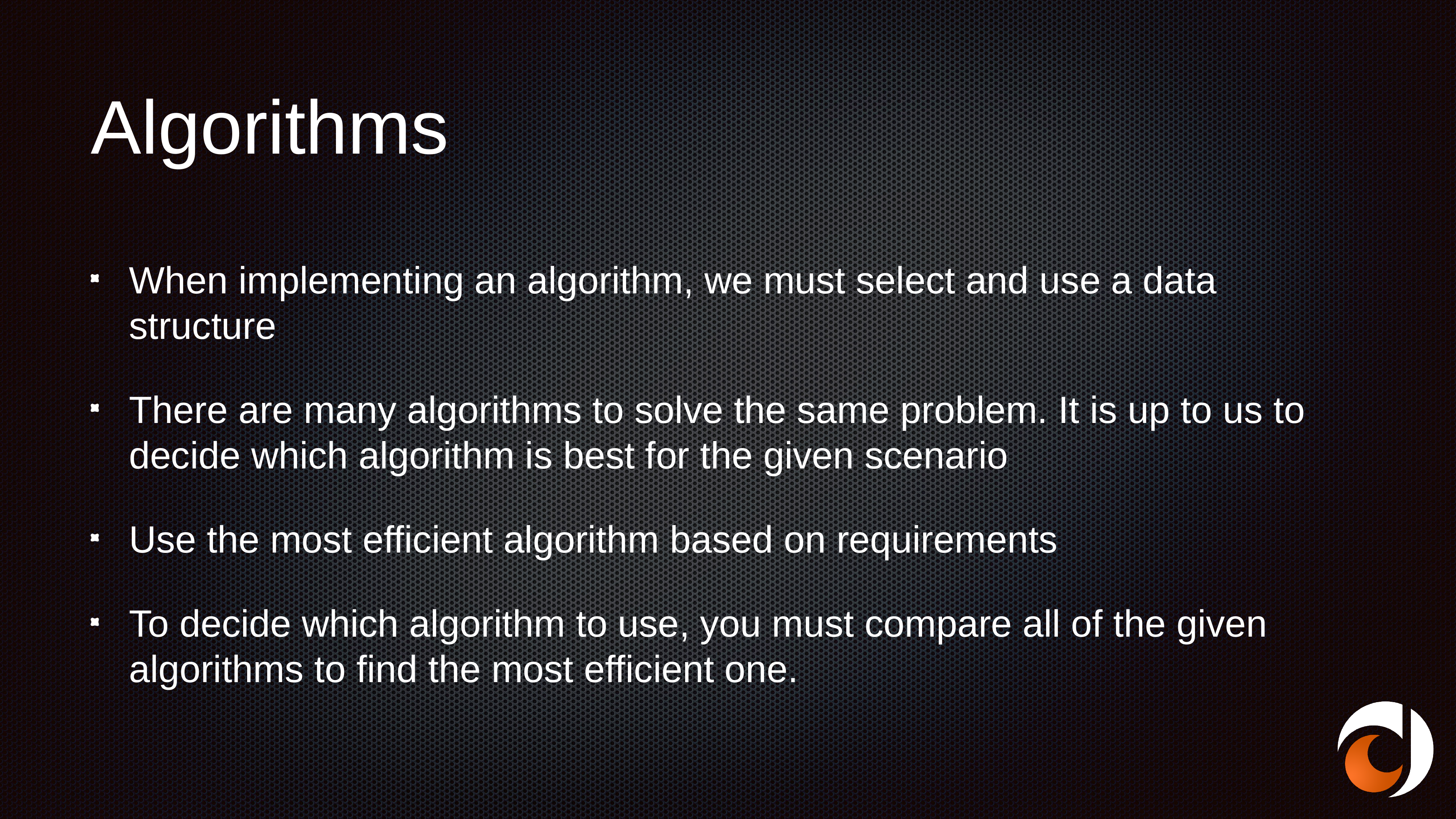

# Algorithms
When implementing an algorithm, we must select and use a data structure
There are many algorithms to solve the same problem. It is up to us to decide which algorithm is best for the given scenario
Use the most efficient algorithm based on requirements
To decide which algorithm to use, you must compare all of the given algorithms to find the most efficient one.